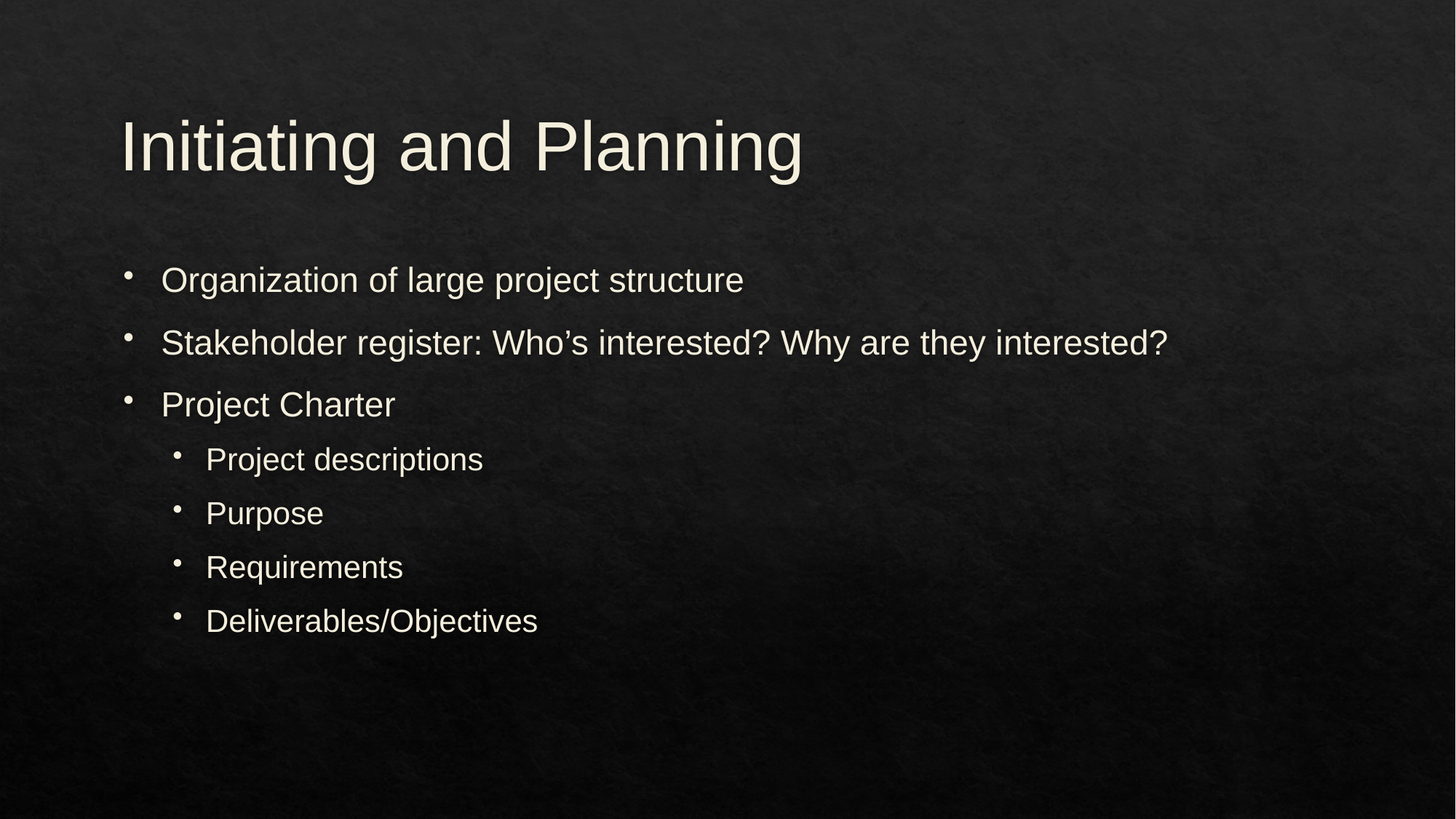

# Initiating and Planning
Organization of large project structure
Stakeholder register: Who’s interested? Why are they interested?
Project Charter
Project descriptions
Purpose
Requirements
Deliverables/Objectives